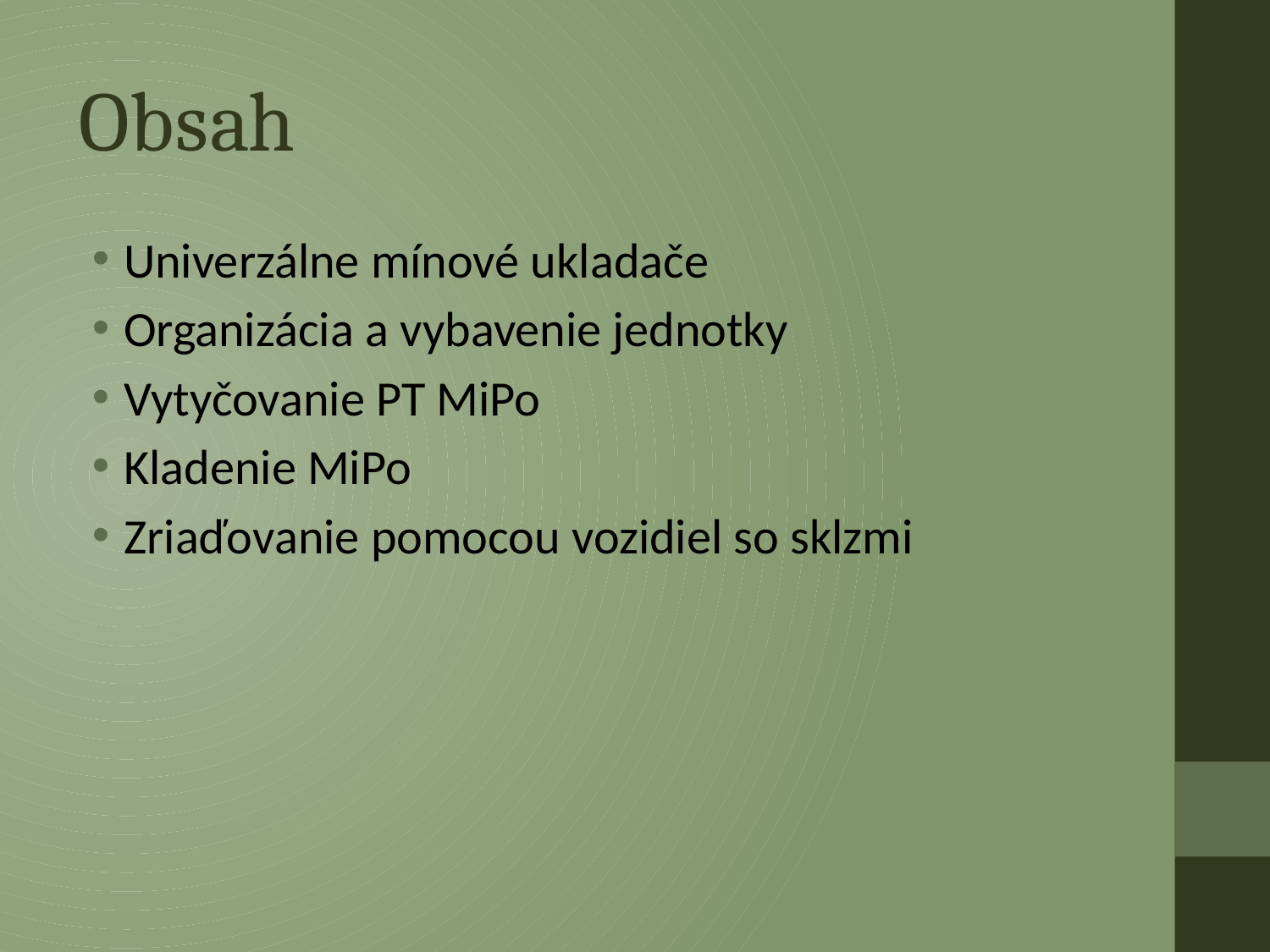

# Obsah
Univerzálne mínové ukladače
Organizácia a vybavenie jednotky
Vytyčovanie PT MiPo
Kladenie MiPo
Zriaďovanie pomocou vozidiel so sklzmi